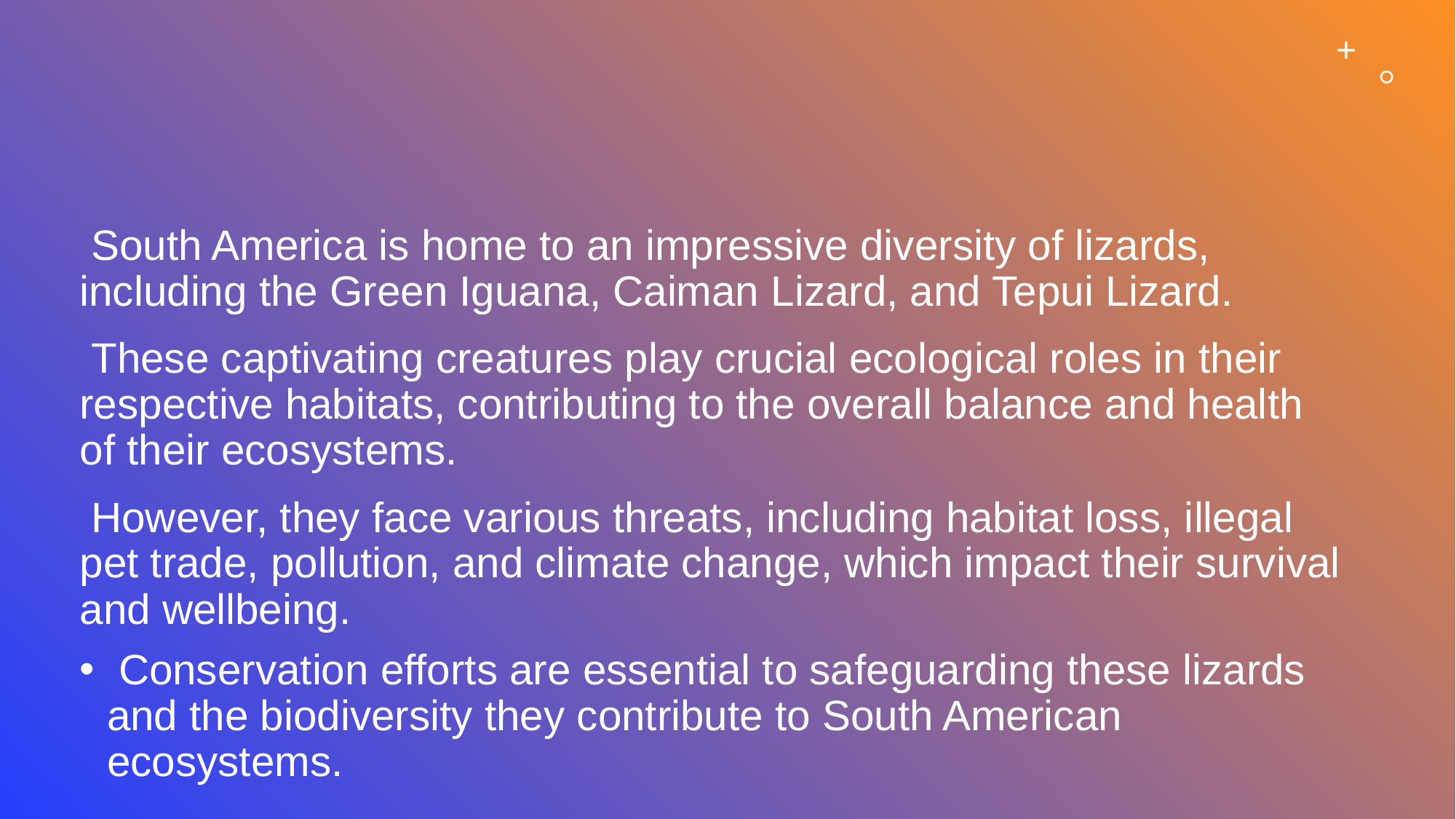

#
 South America is home to an impressive diversity of lizards, including the Green Iguana, Caiman Lizard, and Tepui Lizard.
 These captivating creatures play crucial ecological roles in their respective habitats, contributing to the overall balance and health of their ecosystems.
 However, they face various threats, including habitat loss, illegal pet trade, pollution, and climate change, which impact their survival and wellbeing.
 Conservation efforts are essential to safeguarding these lizards and the biodiversity they contribute to South American ecosystems.